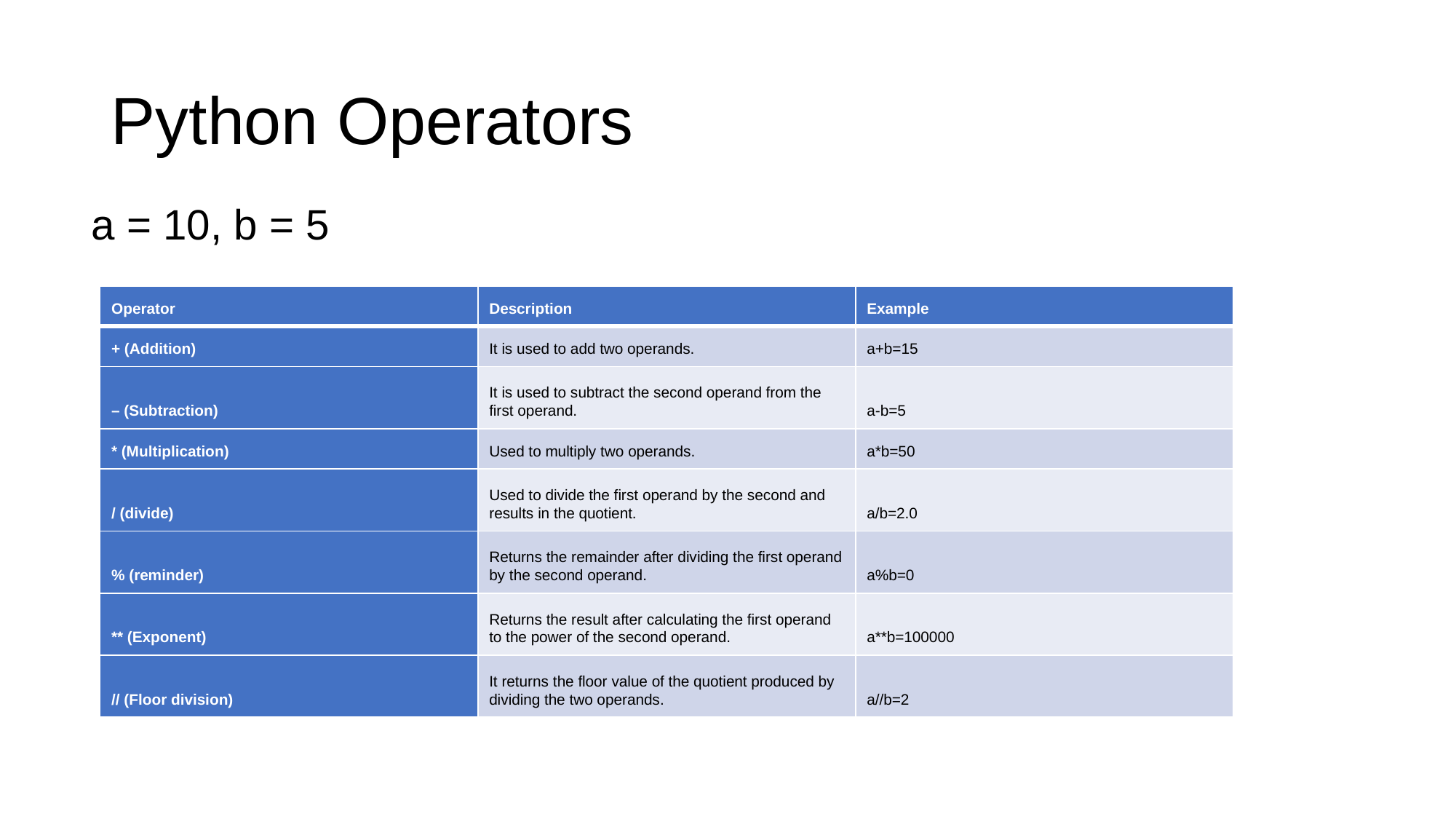

# Python Operators
a = 10, b = 5

| Operator | Description | Example |
| --- | --- | --- |
| + (Addition) | It is used to add two operands. | a+b=15 |
| – (Subtraction) | It is used to subtract the second operand from the first operand. | a-b=5 |
| \* (Multiplication) | Used to multiply two operands. | a\*b=50 |
| / (divide) | Used to divide the first operand by the second and results in the quotient. | a/b=2.0 |
| % (reminder) | Returns the remainder after dividing the first operand by the second operand. | a%b=0 |
| \*\* (Exponent) | Returns the result after calculating the first operand to the power of the second operand. | a\*\*b=100000 |
| // (Floor division) | It returns the floor value of the quotient produced by dividing the two operands. | a//b=2 |